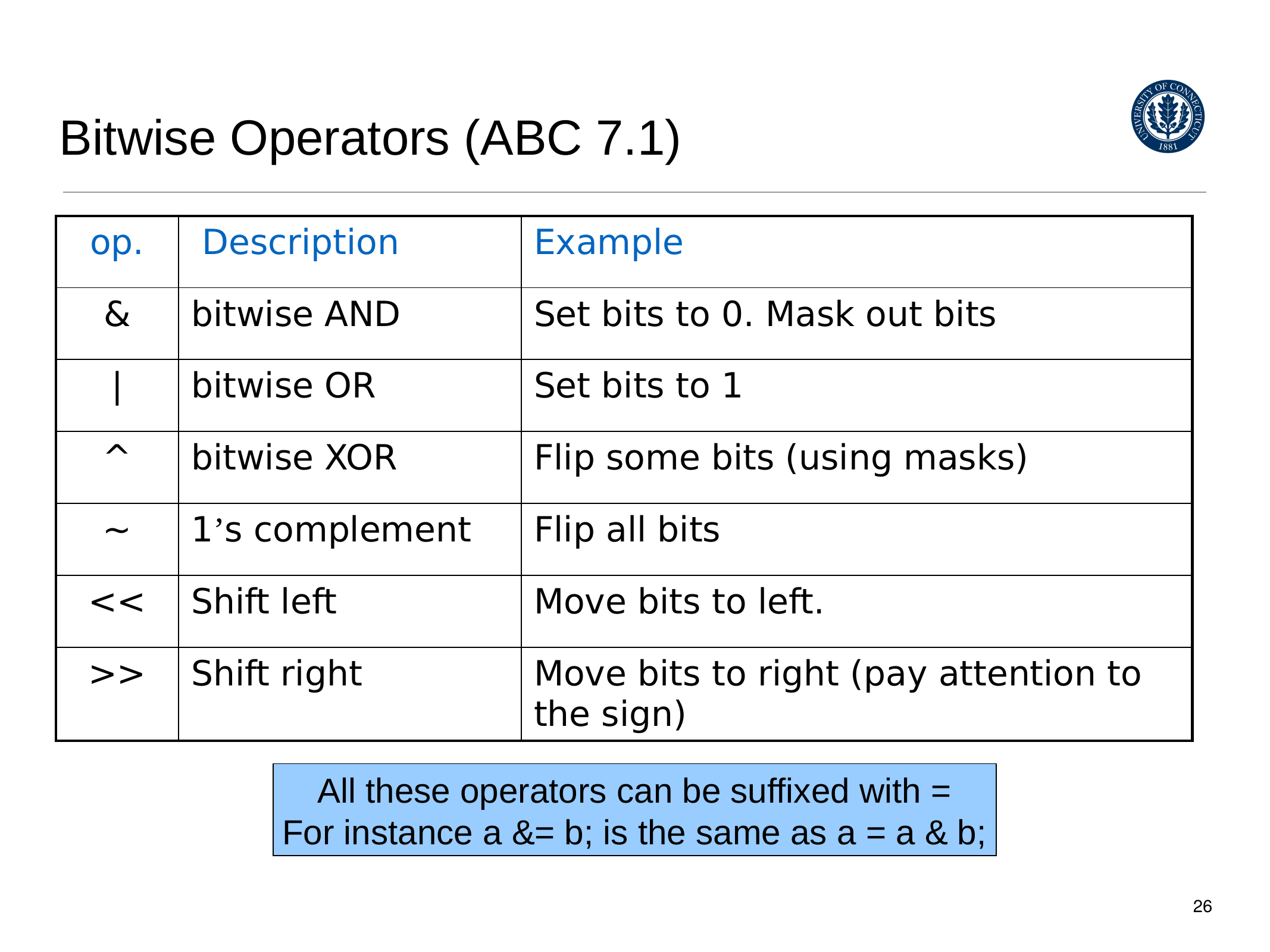

# Bitwise Operators (ABC 7.1)
| op. | Description | Example |
| --- | --- | --- |
| & | bitwise AND | Set bits to 0. Mask out bits |
| | | bitwise OR | Set bits to 1 |
| ^ | bitwise XOR | Flip some bits (using masks) |
| ~ | 1’s complement | Flip all bits |
| << | Shift left | Move bits to left. |
| >> | Shift right | Move bits to right (pay attention to the sign) |
All these operators can be suffixed with =
For instance a &= b; is the same as a = a & b;
26